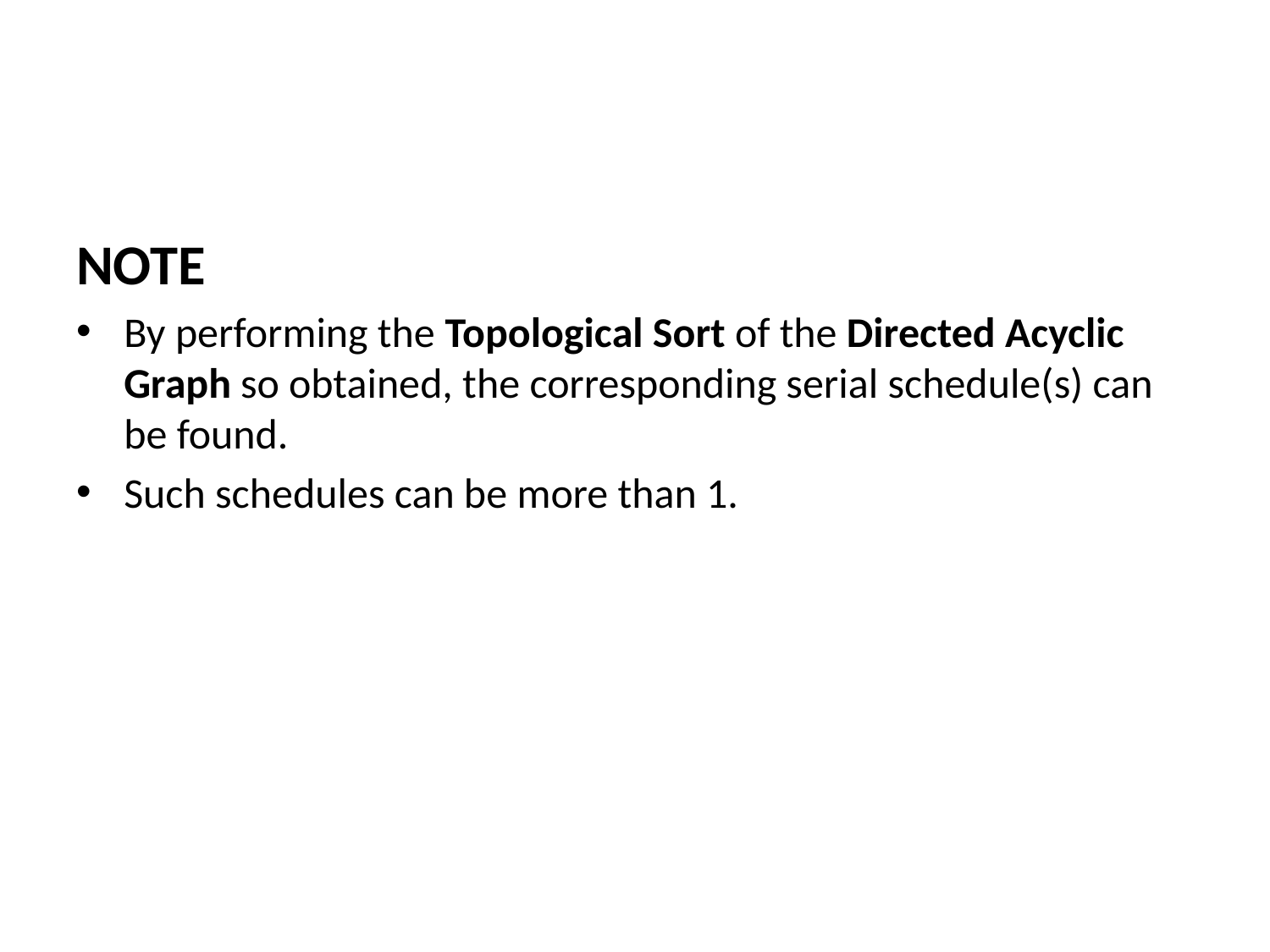

#
NOTE
By performing the Topological Sort of the Directed Acyclic Graph so obtained, the corresponding serial schedule(s) can be found.
Such schedules can be more than 1.